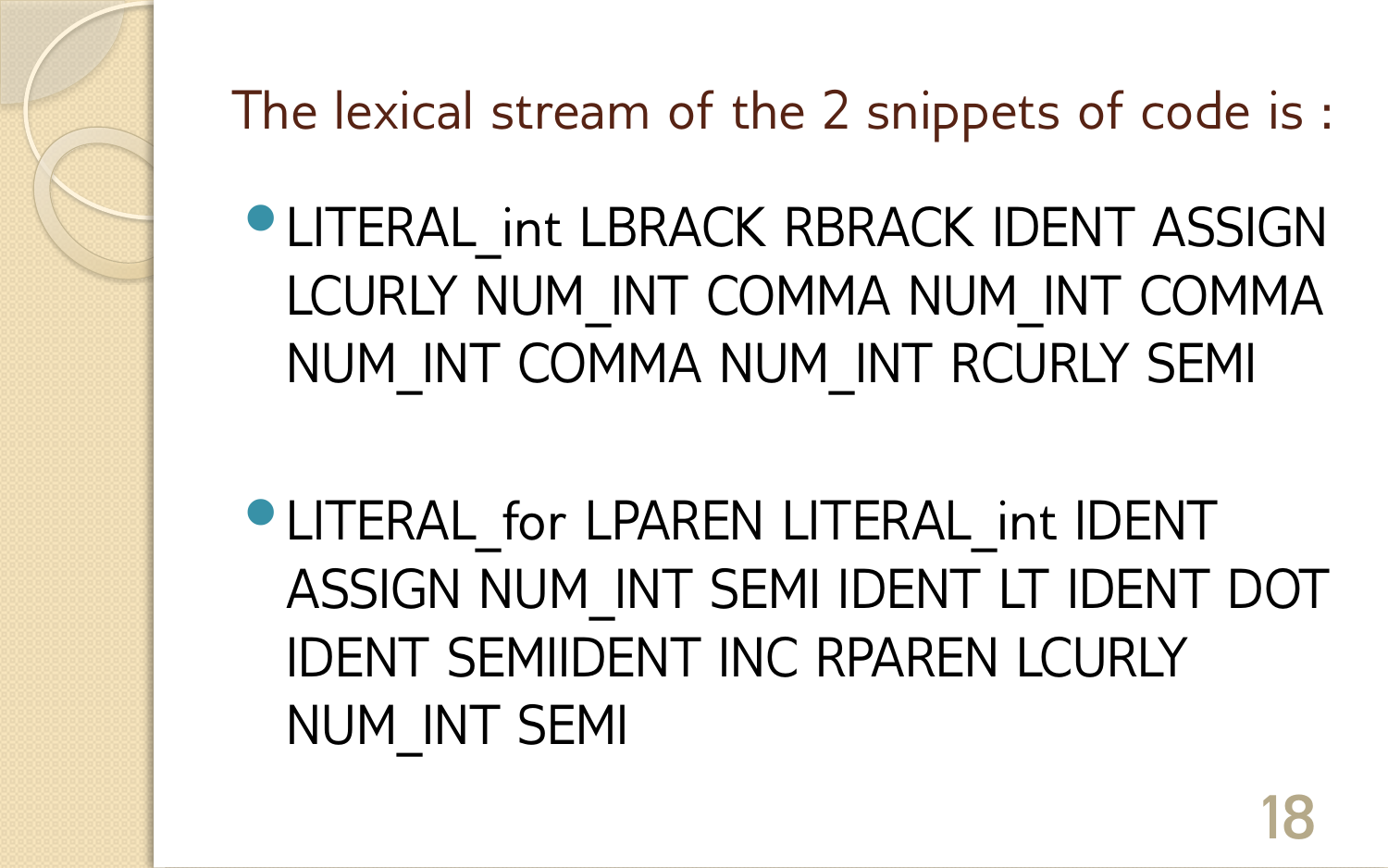

# The lexical stream of the 2 snippets of code is :
LITERAL_int LBRACK RBRACK IDENT ASSIGN LCURLY NUM_INT COMMA NUM_INT COMMA NUM_INT COMMA NUM_INT RCURLY SEMI

LITERAL_for LPAREN LITERAL_int IDENT ASSIGN NUM_INT SEMI IDENT LT IDENT DOT IDENT SEMIIDENT INC RPAREN LCURLY NUM_INT SEMI
18